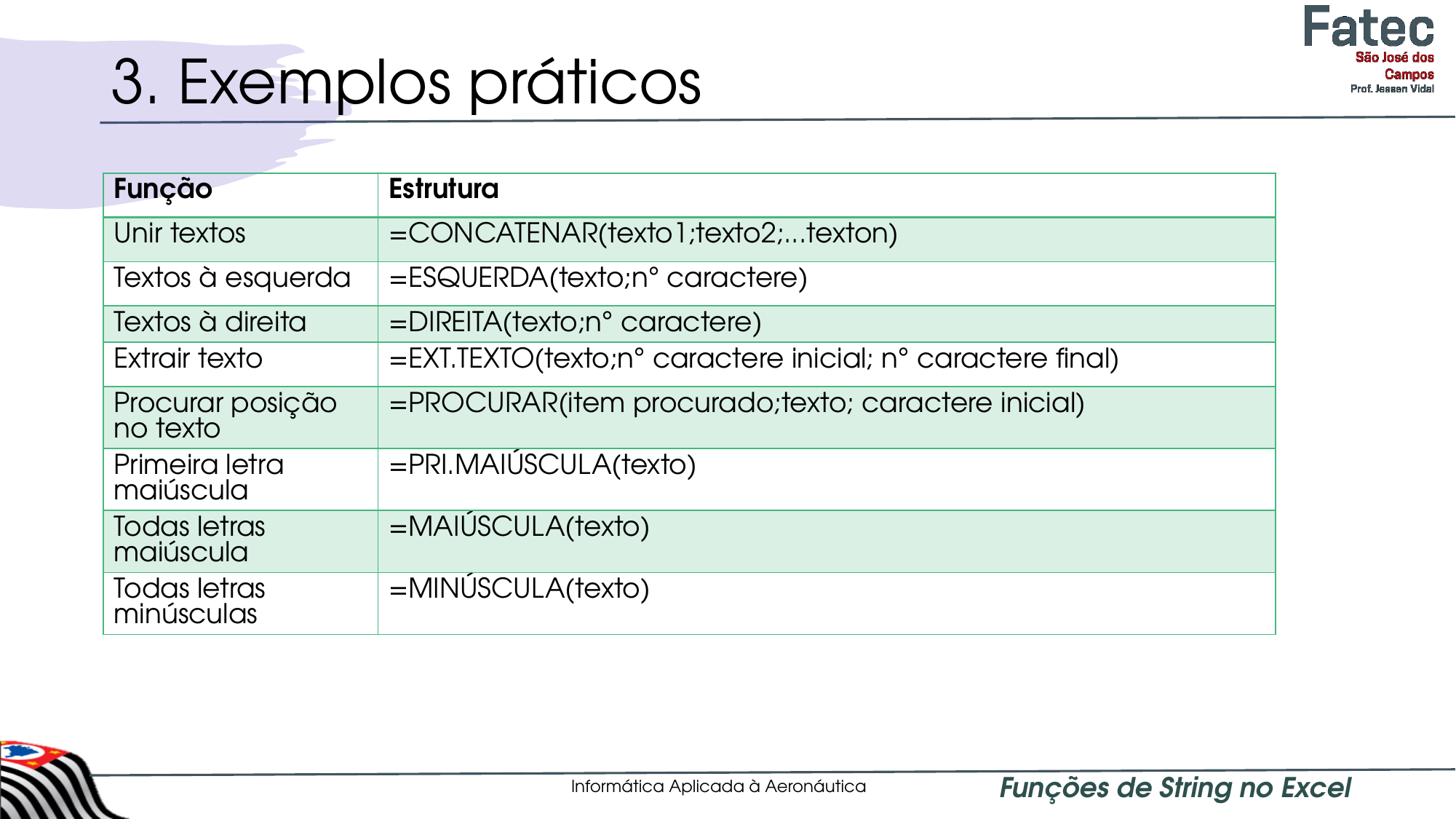

# 3. Exemplos práticos
| Função | Estrutura |
| --- | --- |
| Unir textos | =CONCATENAR(texto1;texto2;...texton) |
| Textos à esquerda | =ESQUERDA(texto;n° caractere) |
| Textos à direita | =DIREITA(texto;n° caractere) |
| Extrair texto | =EXT.TEXTO(texto;n° caractere inicial; n° caractere final) |
| Procurar posição no texto | =PROCURAR(item procurado;texto; caractere inicial) |
| Primeira letra maiúscula | =PRI.MAIÚSCULA(texto) |
| Todas letras maiúscula | =MAIÚSCULA(texto) |
| Todas letras minúsculas | =MINÚSCULA(texto) |